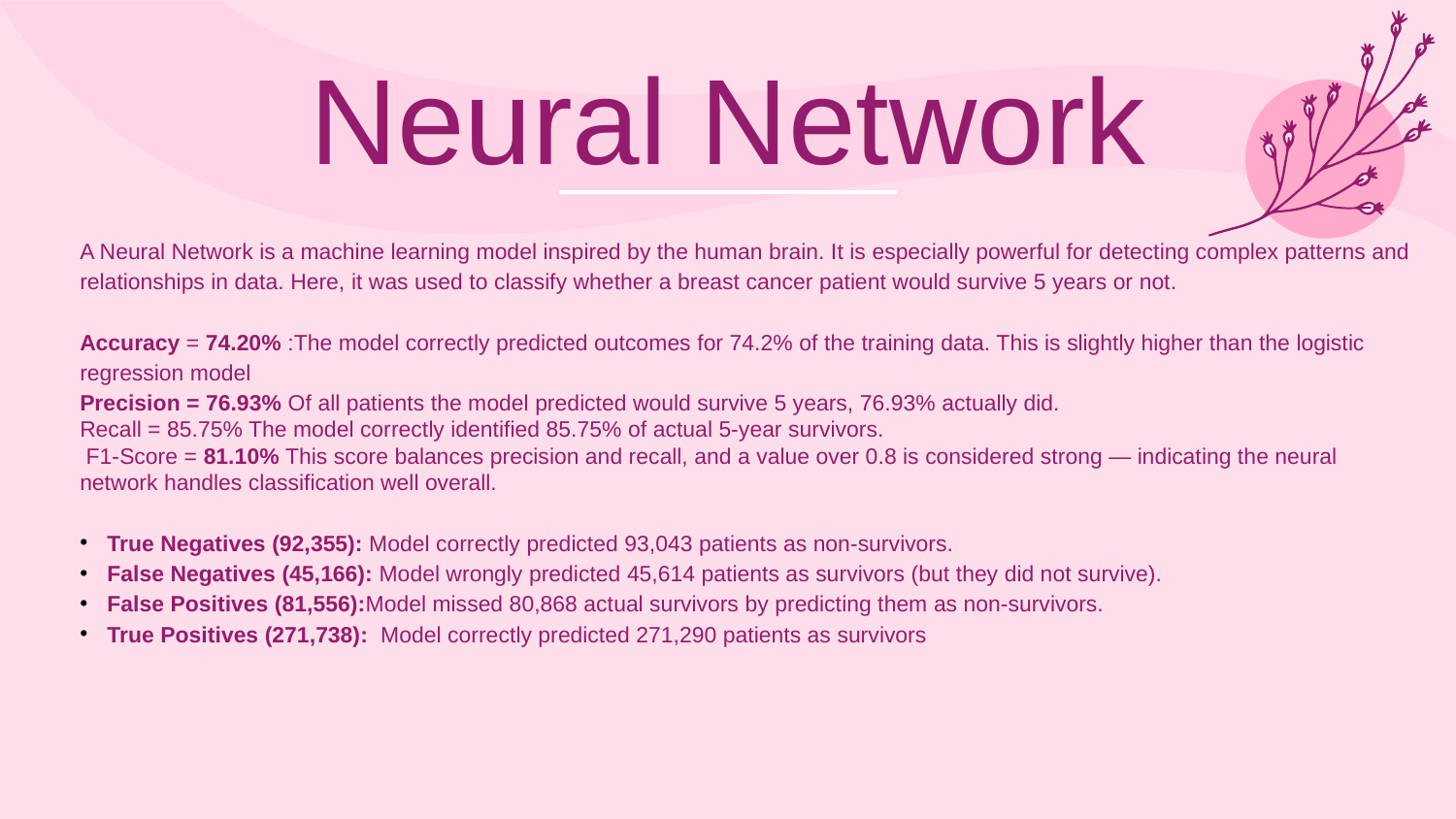

# Neural Network
A Neural Network is a machine learning model inspired by the human brain. It is especially powerful for detecting complex patterns and relationships in data. Here, it was used to classify whether a breast cancer patient would survive 5 years or not.
​
Accuracy = 74.20% :The model correctly predicted outcomes for 74.2% of the training data. This is slightly higher than the logistic regression model
Precision = 76.93% Of all patients the model predicted would survive 5 years, 76.93% actually did.
Recall = 85.75% The model correctly identified 85.75% of actual 5-year survivors.
 F1-Score = 81.10% This score balances precision and recall, and a value over 0.8 is considered strong — indicating the neural network handles classification well overall.

True Negatives (92,355): Model correctly predicted 93,043 patients as non-survivors.
False Negatives (45,166): Model wrongly predicted 45,614 patients as survivors (but they did not survive).
False Positives (81,556):Model missed 80,868 actual survivors by predicting them as non-survivors.
True Positives (271,738):  Model correctly predicted 271,290 patients as survivors